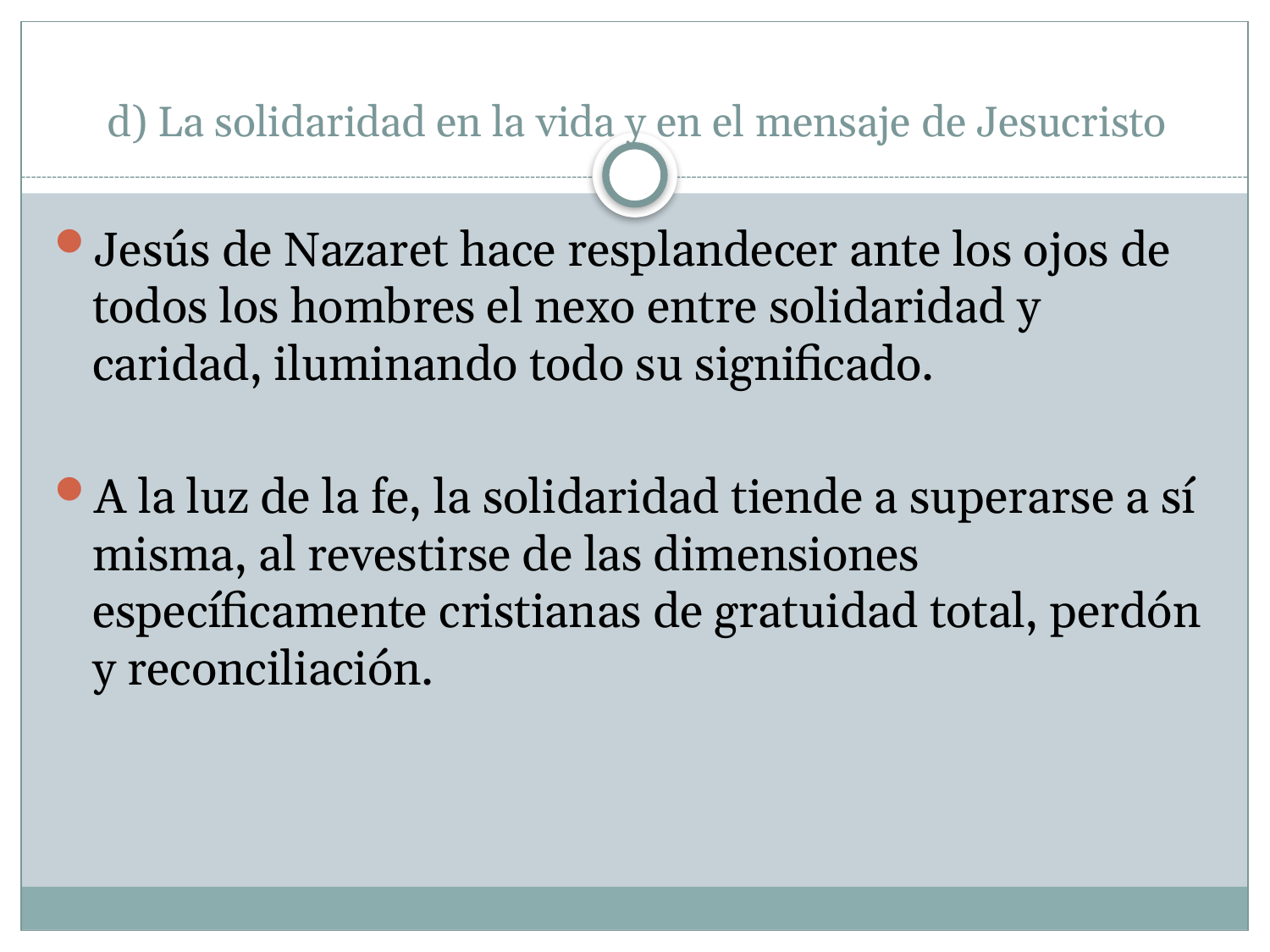

# d) La solidaridad en la vida y en el mensaje de Jesucristo
Jesús de Nazaret hace resplandecer ante los ojos de todos los hombres el nexo entre solidaridad y caridad, iluminando todo su significado.

A la luz de la fe, la solidaridad tiende a superarse a sí misma, al revestirse de las dimensiones específicamente cristianas de gratuidad total, perdón y reconciliación.